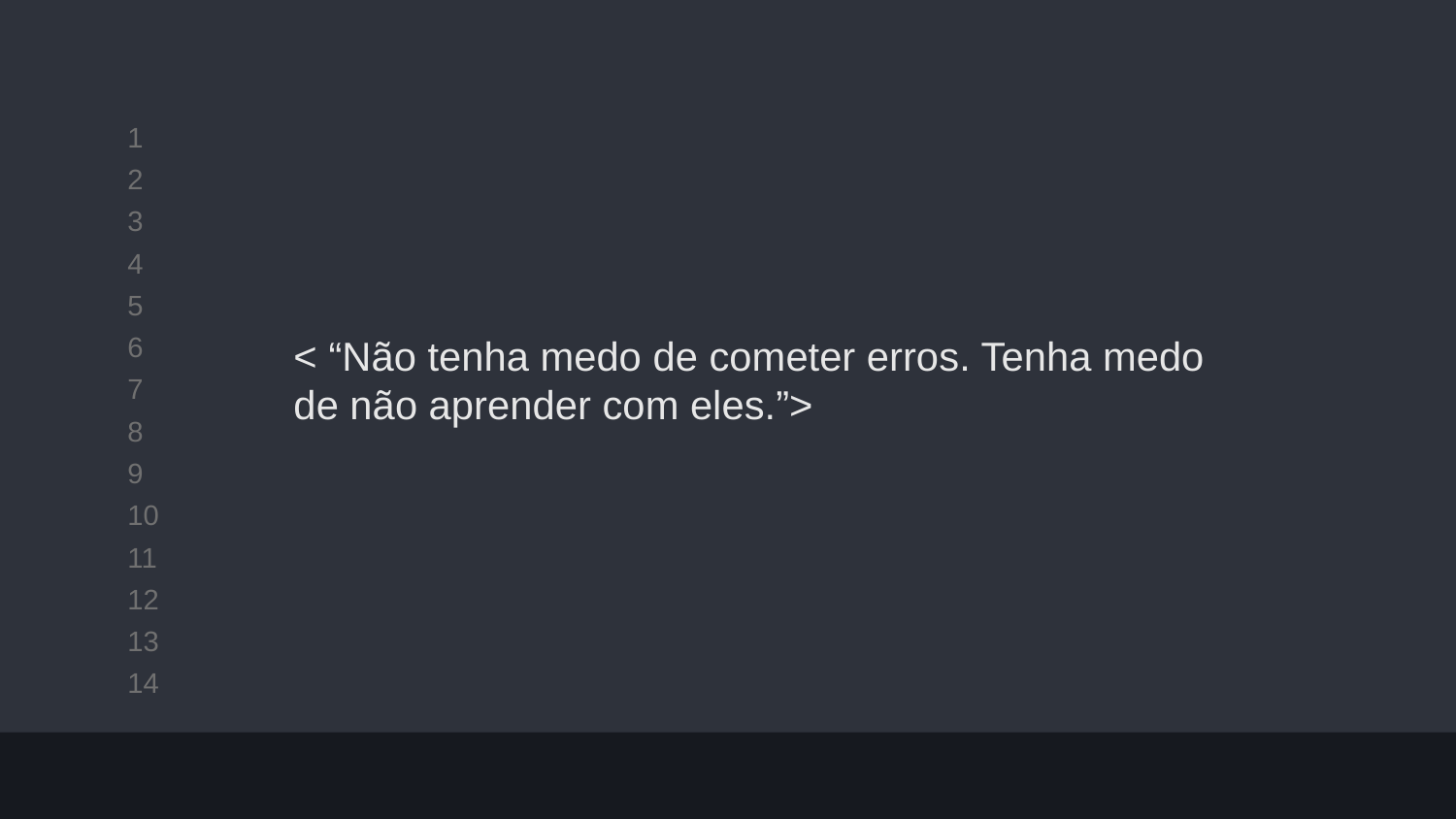

forbeginners.html
workshop.css
< “Não tenha medo de cometer erros. Tenha medo de não aprender com eles.”>